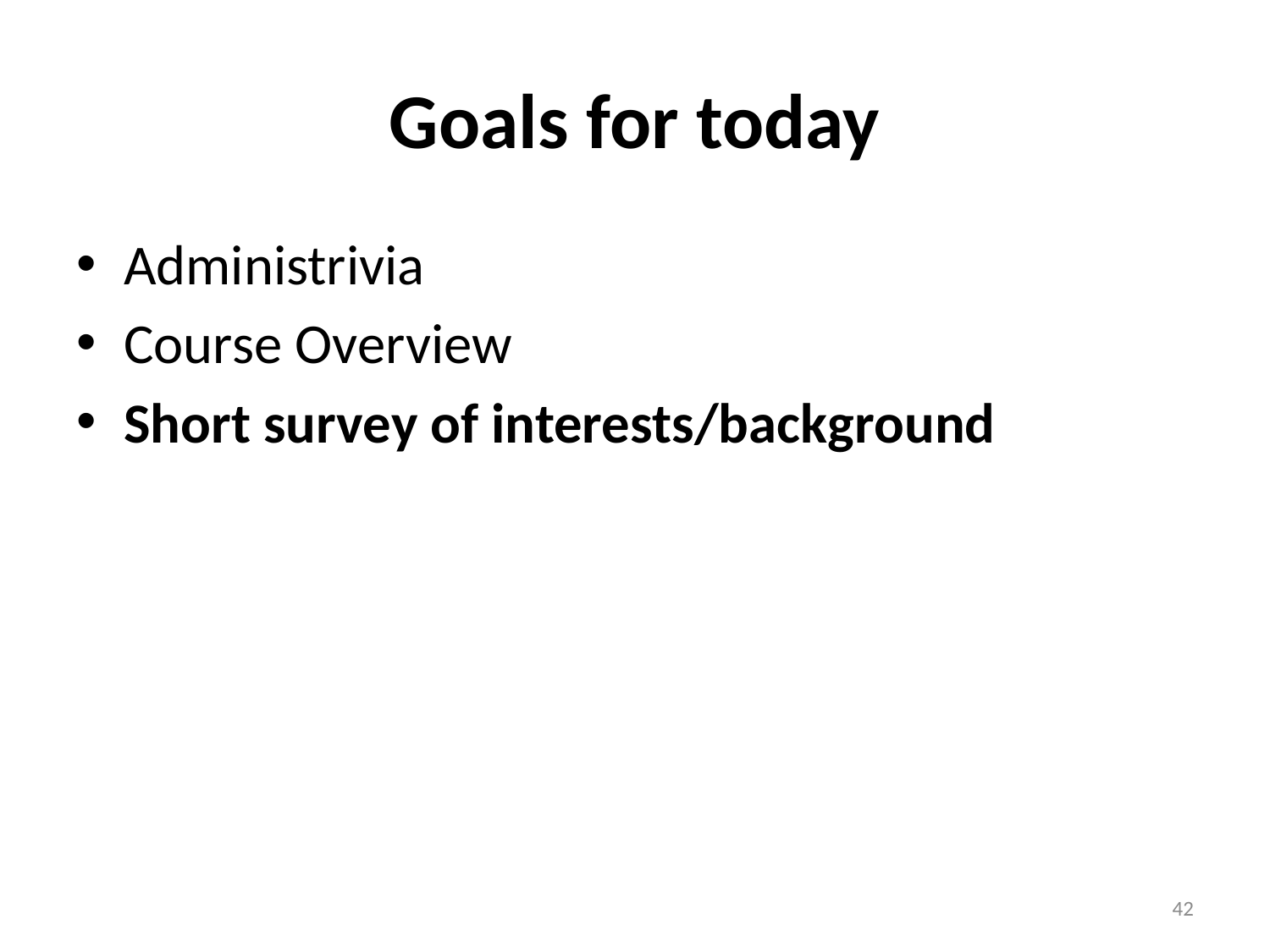

# Goals for today
Administrivia
Course Overview
Short survey of interests/background
42